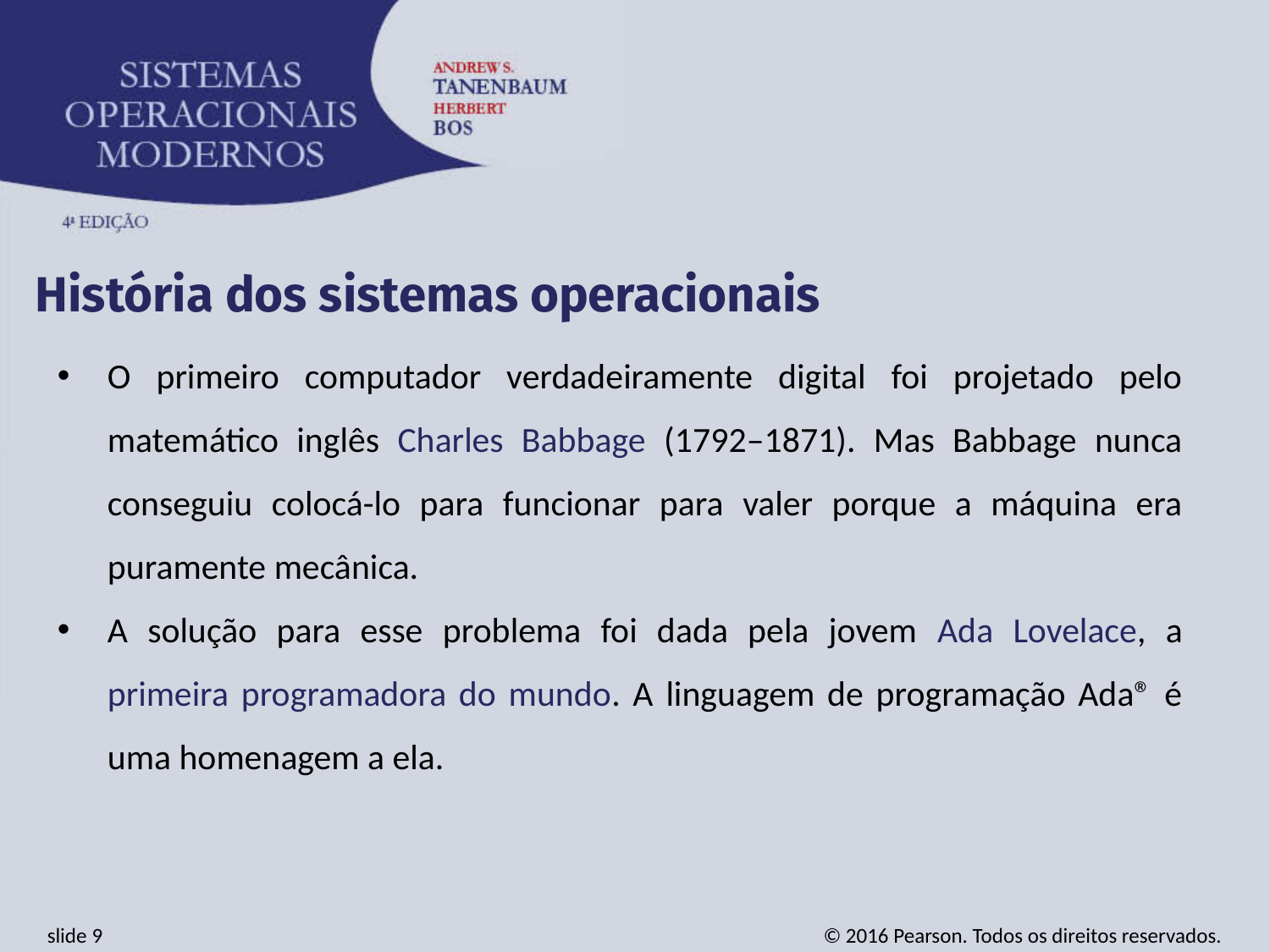

História dos sistemas operacionais
O primeiro computador verdadeiramente digital foi projetado pelo matemático inglês Charles Babbage (1792–1871). Mas Babbage nunca conseguiu colocá-lo para funcionar para valer porque a máquina era puramente mecânica.
A solução para esse problema foi dada pela jovem Ada Lovelace, a primeira programadora do mundo. A linguagem de programação Ada® é uma homenagem a ela.